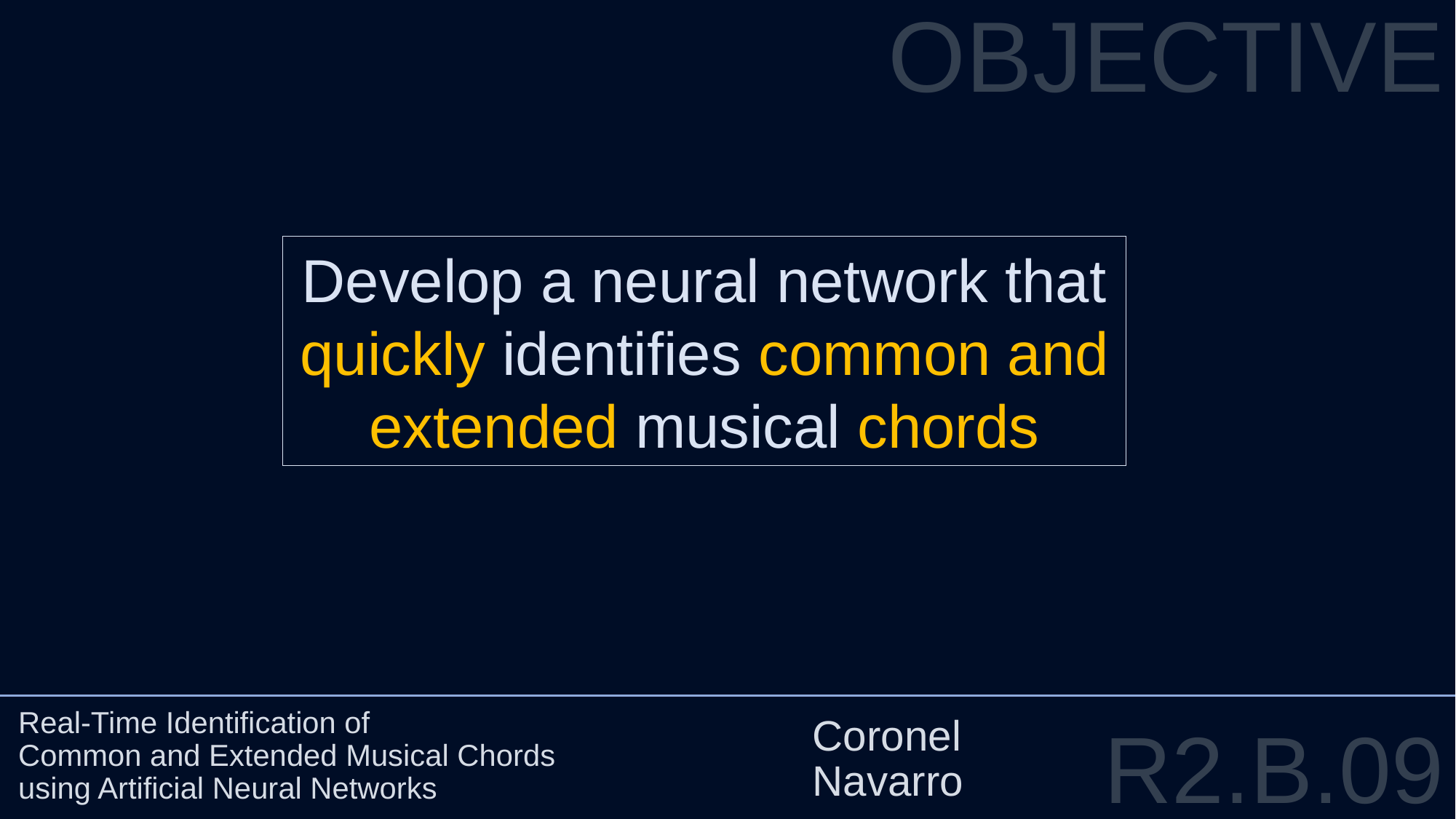

OBJECTIVE
Develop a neural network that quickly identifies common and extended musical chords
Real-Time Identification of
Common and Extended Musical Chords
using Artificial Neural Networks
Coronel
Navarro
R2.B.09